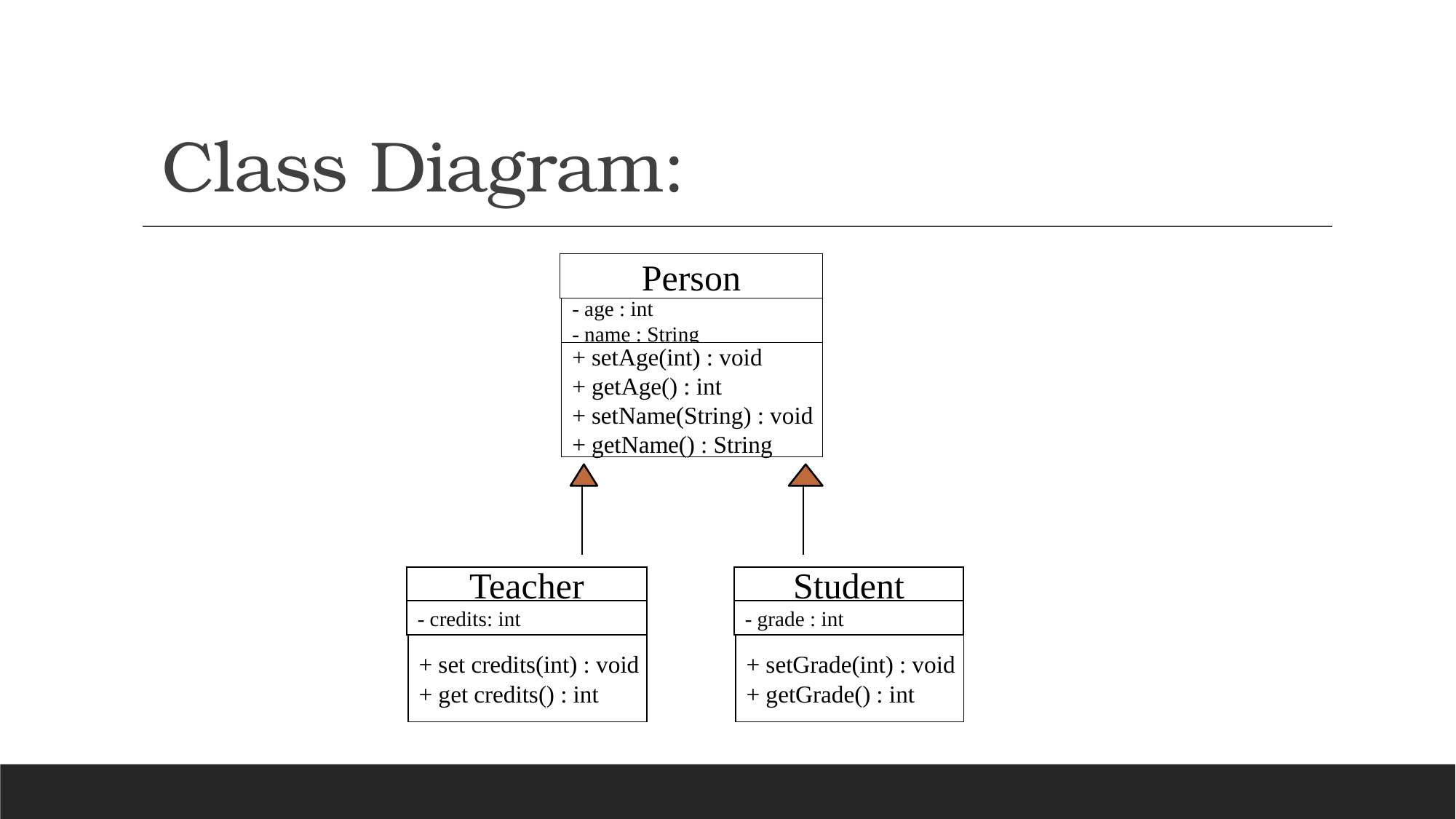

# Class Diagram:
Person
- age : int
- name : String
+ setAge(int) : void
+ getAge() : int
+ setName(String) : void
+ getName() : String

Teacher
- credits: int
+ set credits(int) : void
+ get credits() : int
Student
- grade : int
+ setGrade(int) : void
+ getGrade() : int